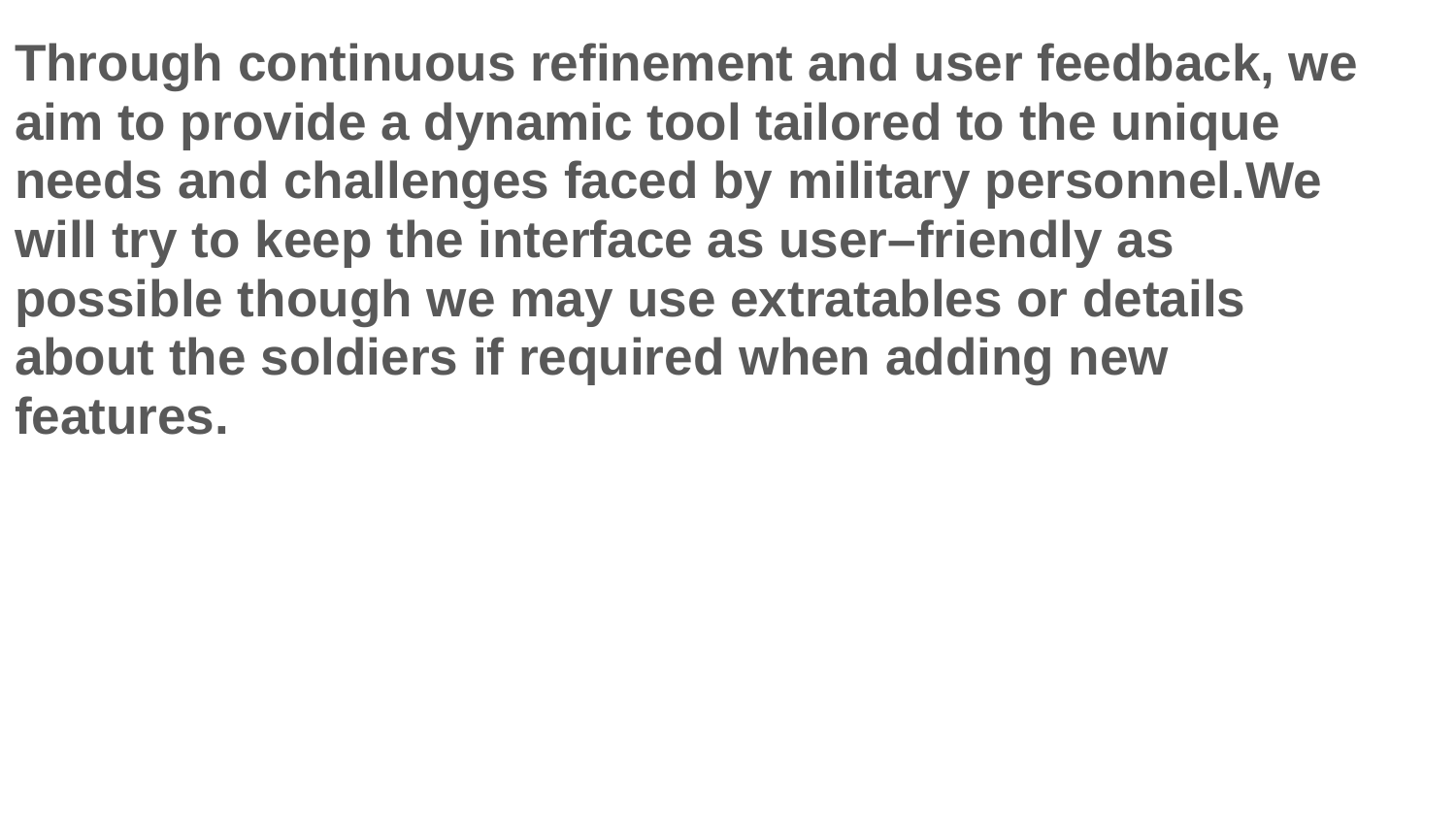

Through continuous refinement and user feedback, we aim to provide a dynamic tool tailored to the unique needs and challenges faced by military personnel.We will try to keep the interface as user–friendly as possible though we may use extratables or details about the soldiers if required when adding new features.